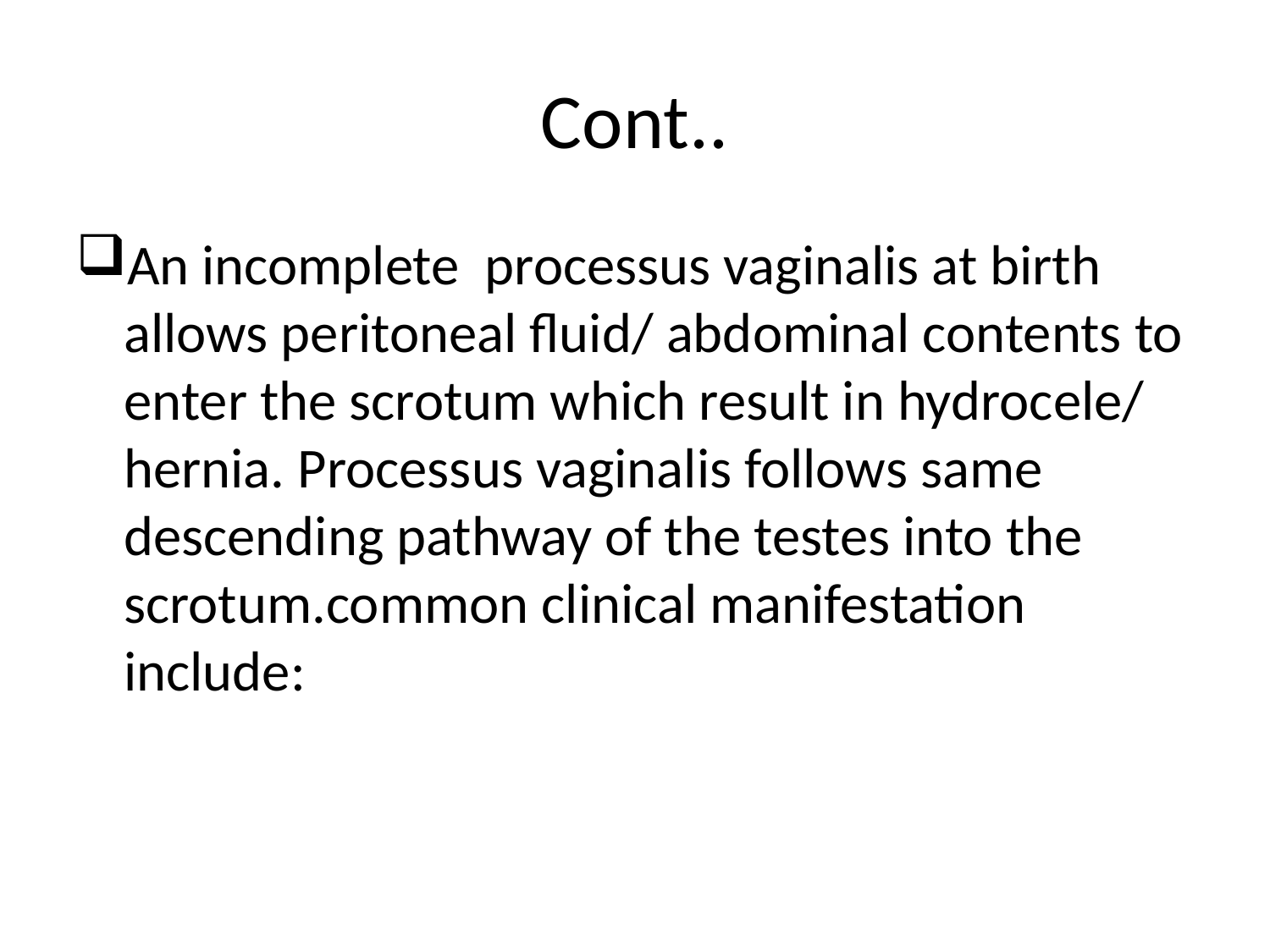

# Cont..
An incomplete  processus vaginalis at birth allows peritoneal fluid/ abdominal contents to enter the scrotum which result in hydrocele/ hernia. Processus vaginalis follows same descending pathway of the testes into the scrotum.common clinical manifestation include: